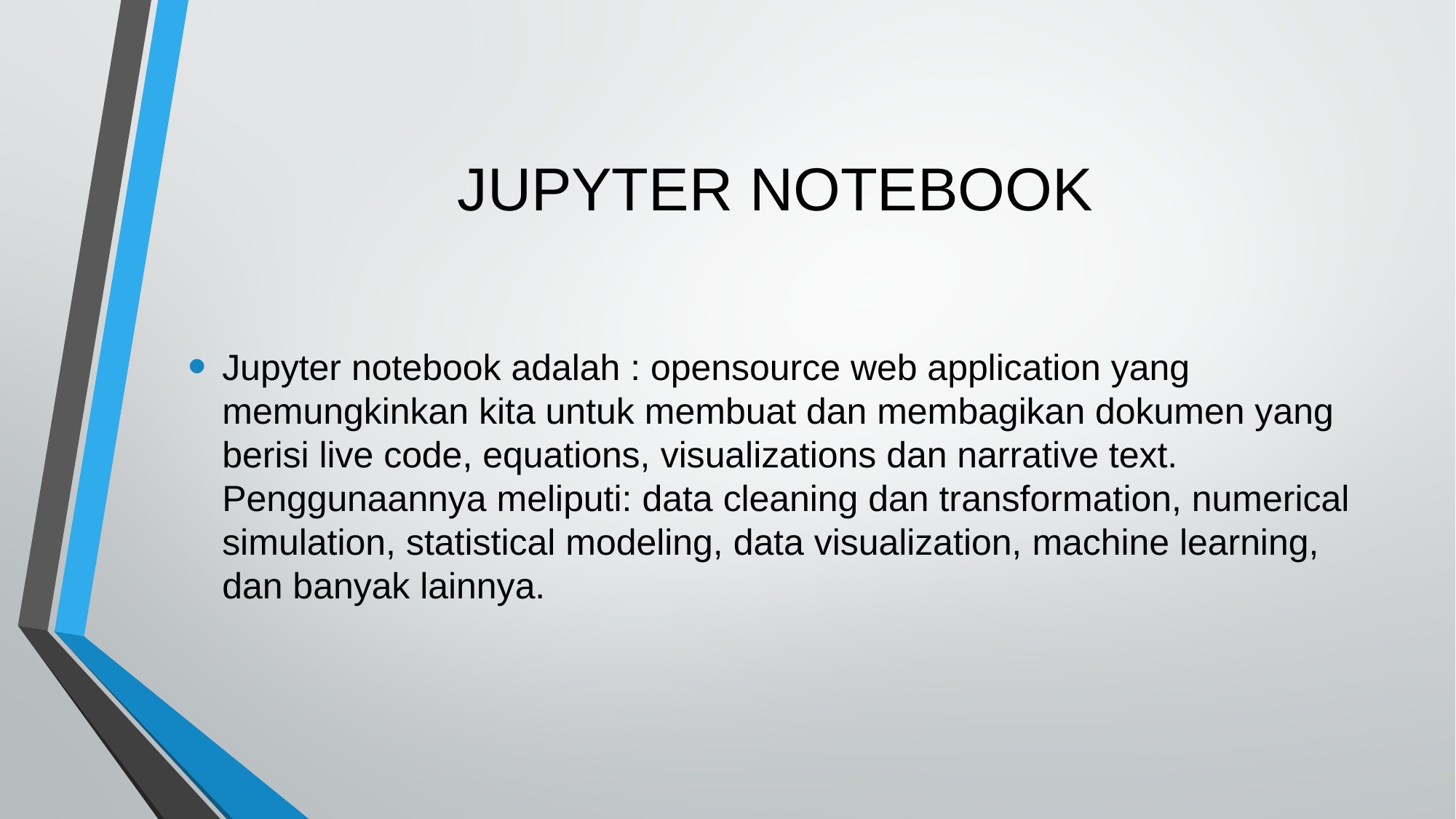

# JUPYTER NOTEBOOK
Jupyter notebook adalah : opensource web application yang memungkinkan kita untuk membuat dan membagikan dokumen yang berisi live code, equations, visualizations dan narrative text. Penggunaannya meliputi: data cleaning dan transformation, numerical simulation, statistical modeling, data visualization, machine learning, dan banyak lainnya.